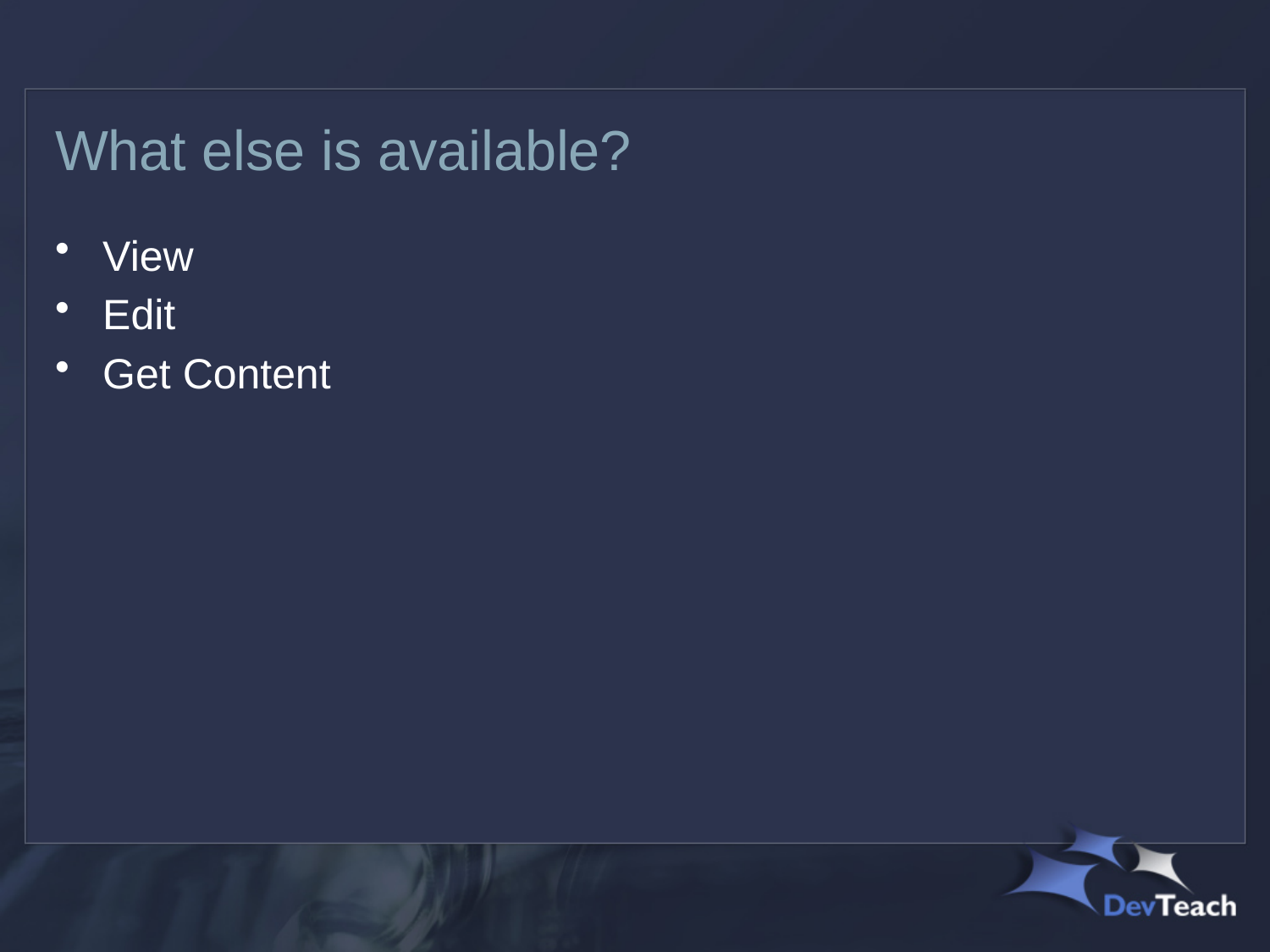

# What else is available?
View
Edit
Get Content